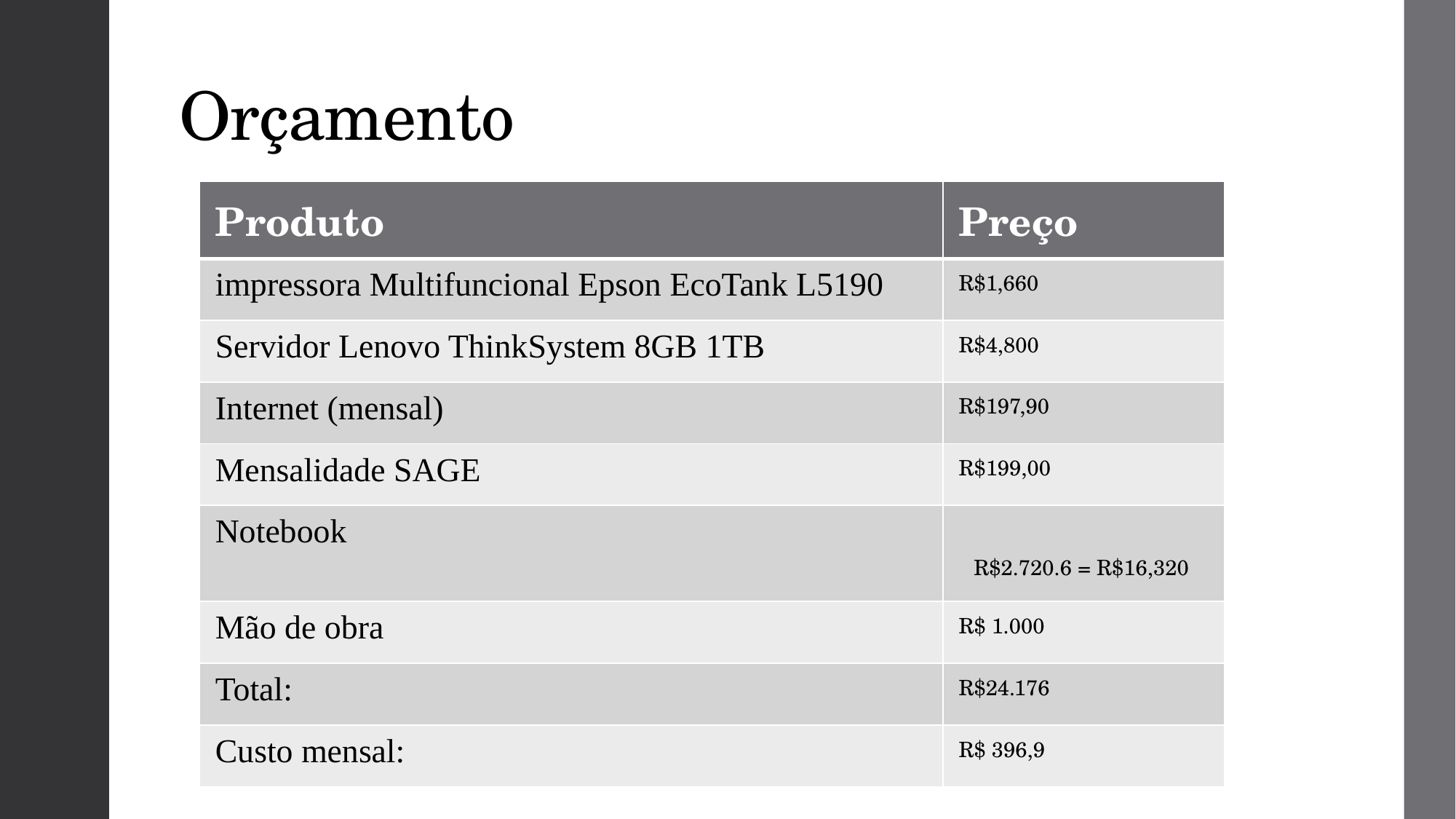

# Orçamento
| Produto | Preço |
| --- | --- |
| impressora Multifuncional Epson EcoTank L5190 | R$1,660 |
| Servidor Lenovo ThinkSystem 8GB 1TB | R$4,800 |
| Internet (mensal) | R$197,90 |
| Mensalidade SAGE | R$199,00 |
| Notebook | R$2.720.6 = R$16,320 |
| Mão de obra | R$ 1.000 |
| Total: | R$24.176 |
| Custo mensal: | R$ 396,9 |